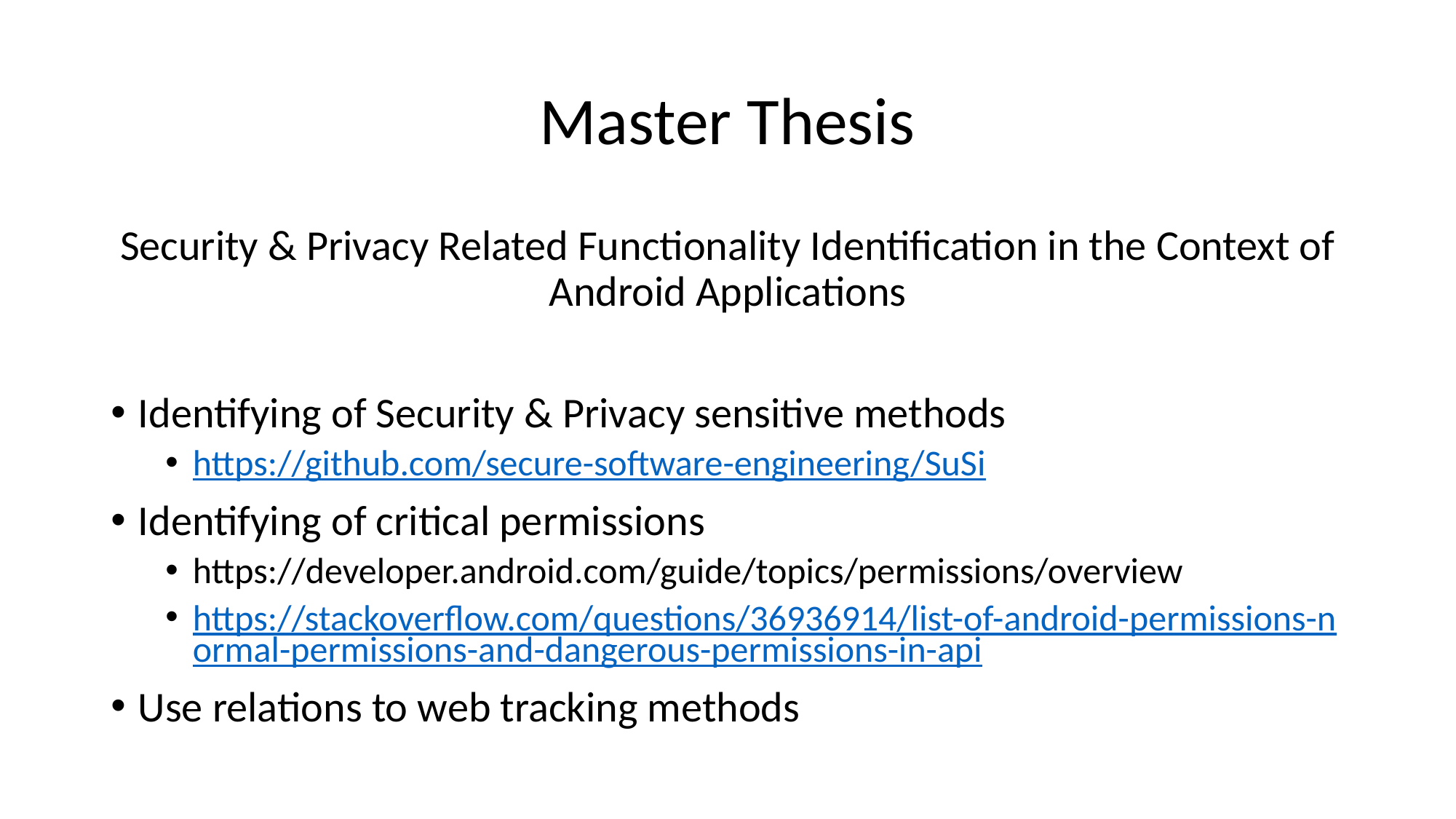

# Master Thesis
Security & Privacy Related Functionality Identification in the Context of Android Applications

Identifying of Security & Privacy sensitive methods
https://github.com/secure-software-engineering/SuSi
Identifying of critical permissions
https://developer.android.com/guide/topics/permissions/overview
https://stackoverflow.com/questions/36936914/list-of-android-permissions-normal-permissions-and-dangerous-permissions-in-api
Use relations to web tracking methods